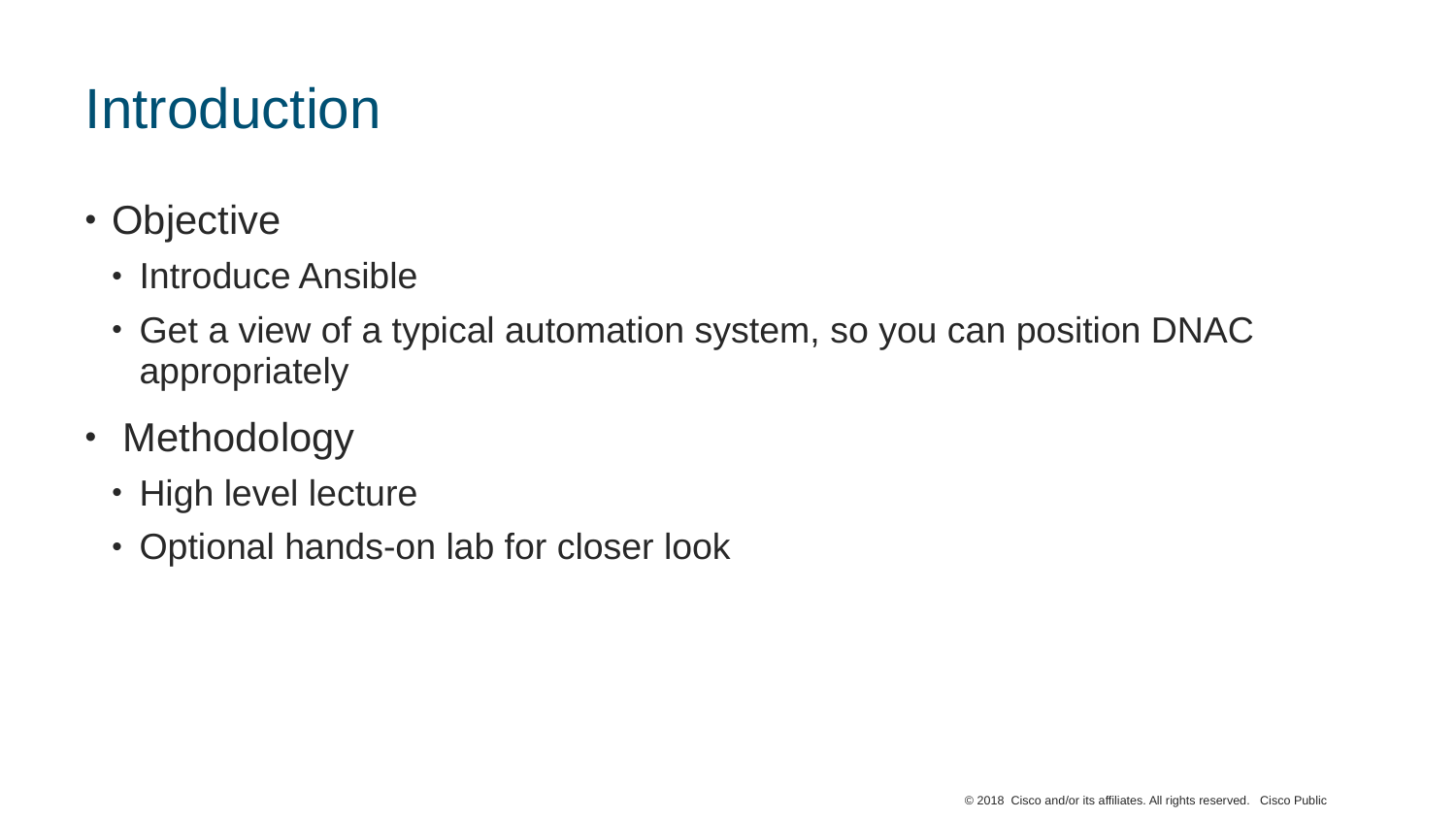

# Introduction
Objective
Introduce Ansible
Get a view of a typical automation system, so you can position DNAC appropriately
 Methodology
High level lecture
Optional hands-on lab for closer look